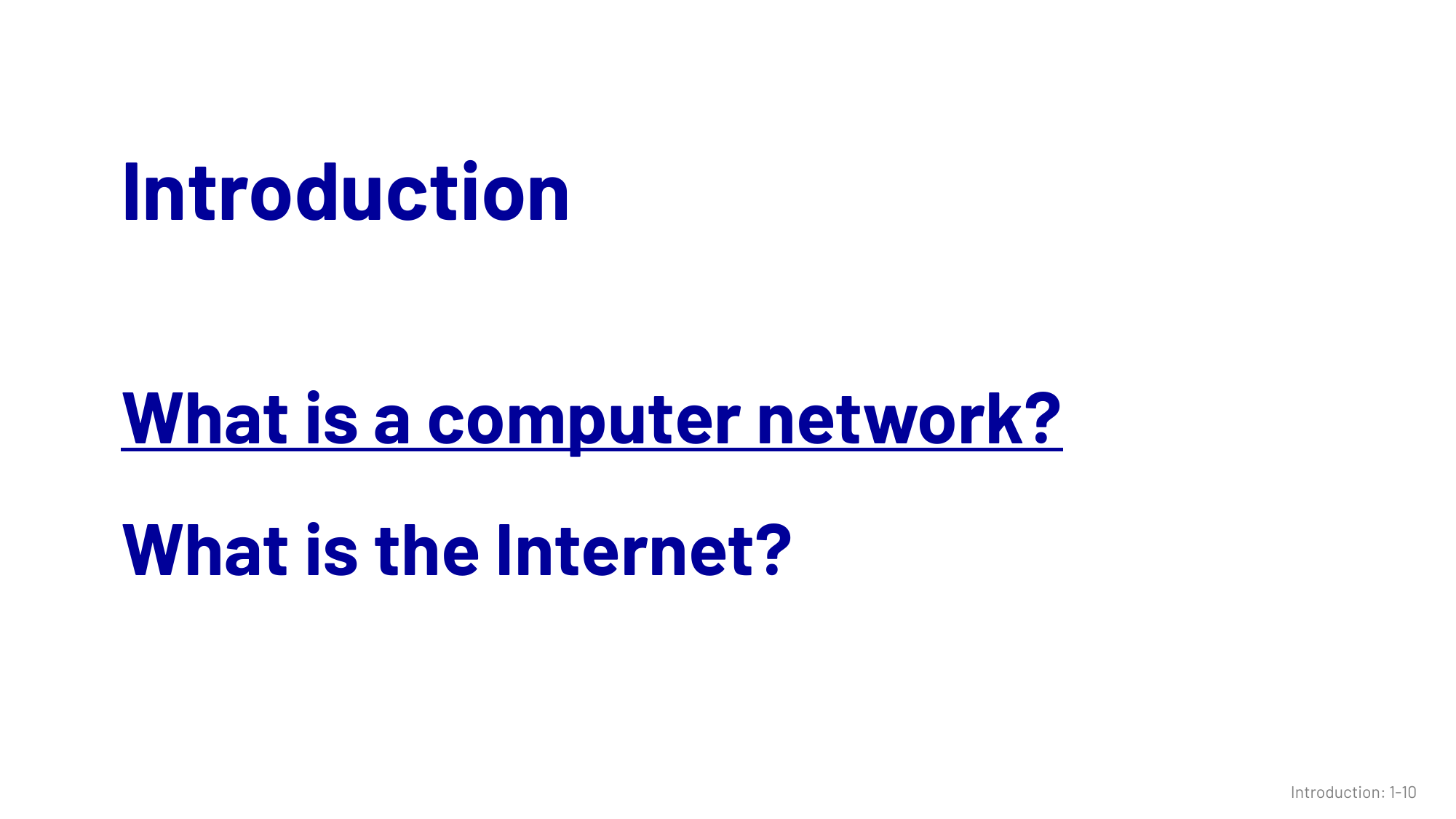

Introduction

What is a computer network?
What is the Internet?
Introduction: 1-10